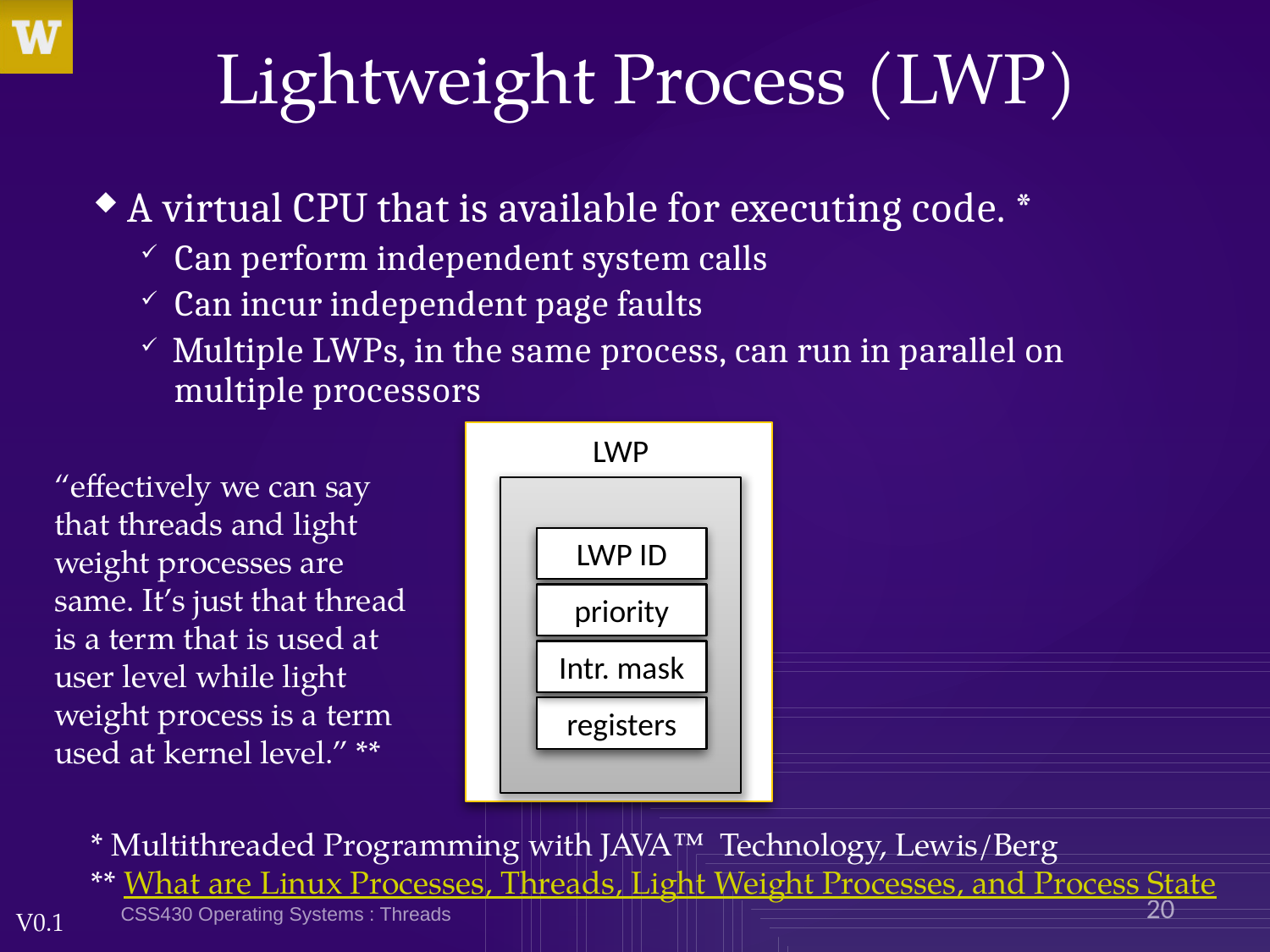

# Lightweight Process (LWP)
A virtual CPU that is available for executing code. *
Can perform independent system calls
Can incur independent page faults
Multiple LWPs, in the same process, can run in parallel on multiple processors

LWP ID
priority
Intr. mask
registers
LWP
“effectively we can say that threads and light weight processes are same. It’s just that thread is a term that is used at user level while light weight process is a term used at kernel level.” **
* Multithreaded Programming with JAVA™  Technology, Lewis/Berg
** What are Linux Processes, Threads, Light Weight Processes, and Process State
20
CSS430 Operating Systems : Threads